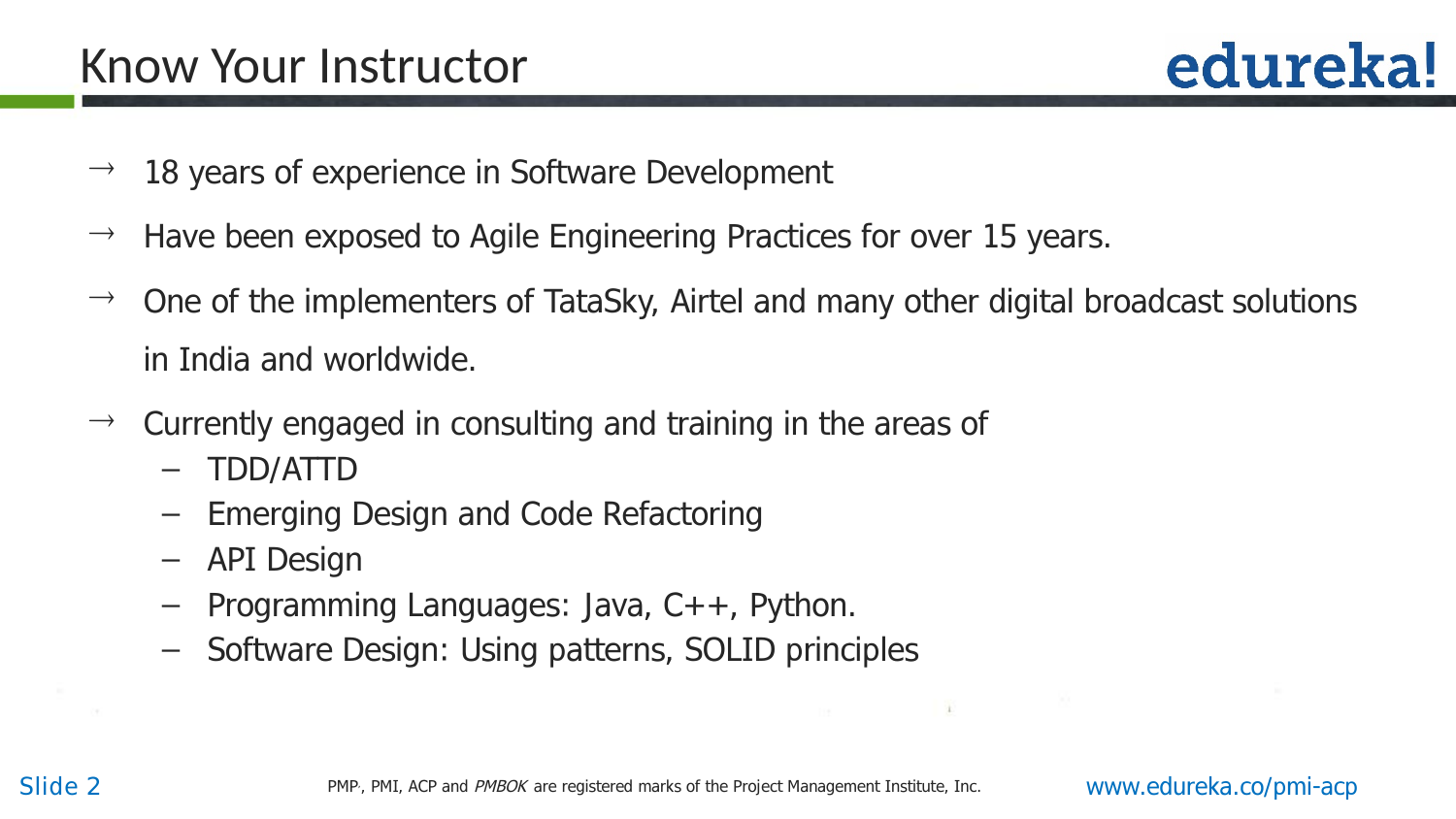

Know Your Instructor
18 years of experience in Software Development
Have been exposed to Agile Engineering Practices for over 15 years.
One of the implementers of TataSky, Airtel and many other digital broadcast solutions in India and worldwide.
Currently engaged in consulting and training in the areas of
TDD/ATTD
Emerging Design and Code Refactoring
API Design
Programming Languages: Java, C++, Python.
Software Design: Using patterns, SOLID principles